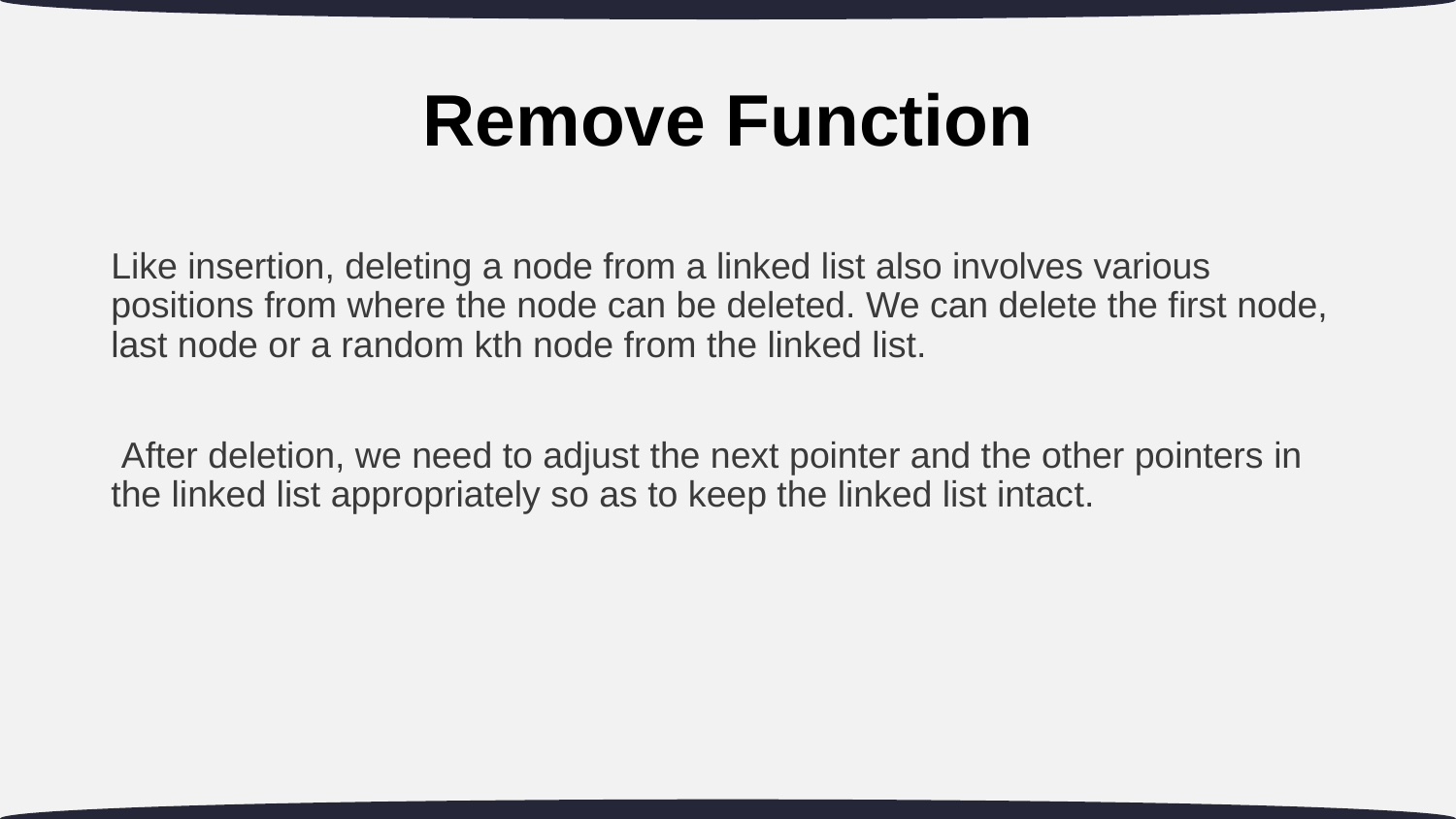

# Remove Function
Like insertion, deleting a node from a linked list also involves various positions from where the node can be deleted. We can delete the first node, last node or a random kth node from the linked list.

 After deletion, we need to adjust the next pointer and the other pointers in the linked list appropriately so as to keep the linked list intact.